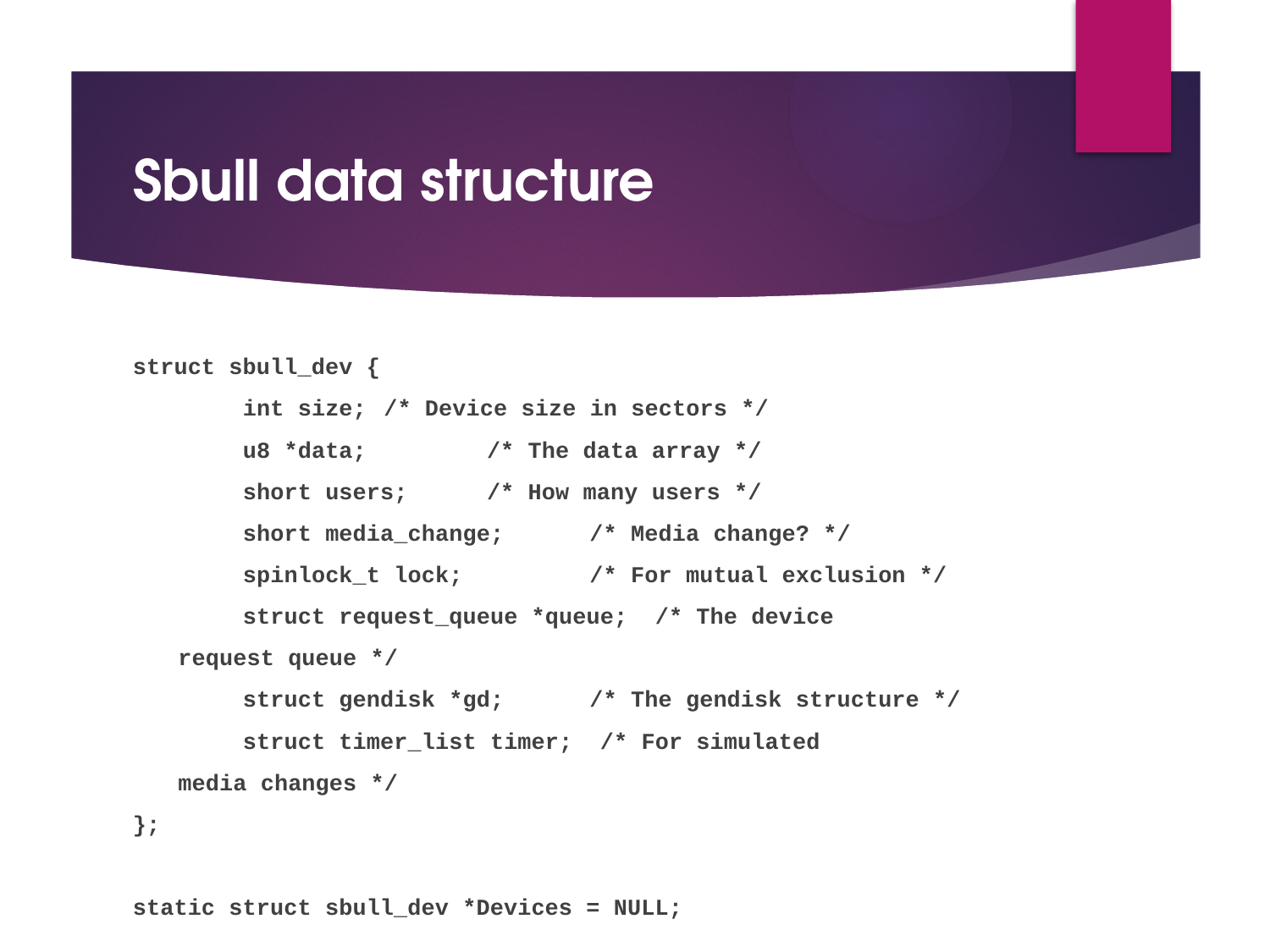

# Sbull data structure
struct sbull_dev {
        int size;	/* Device size in sectors */
        u8 *data;  	/* The data array */
        short users;  	/* How many users */
        short media_change; 	/* Media change? */
        spinlock_t lock;    	/* For mutual exclusion */
        struct request_queue *queue;  /* The device
						request queue */
        struct gendisk *gd;  	/* The gendisk structure */
        struct timer_list timer;  /* For simulated
						media changes */
};

static struct sbull_dev *Devices = NULL;